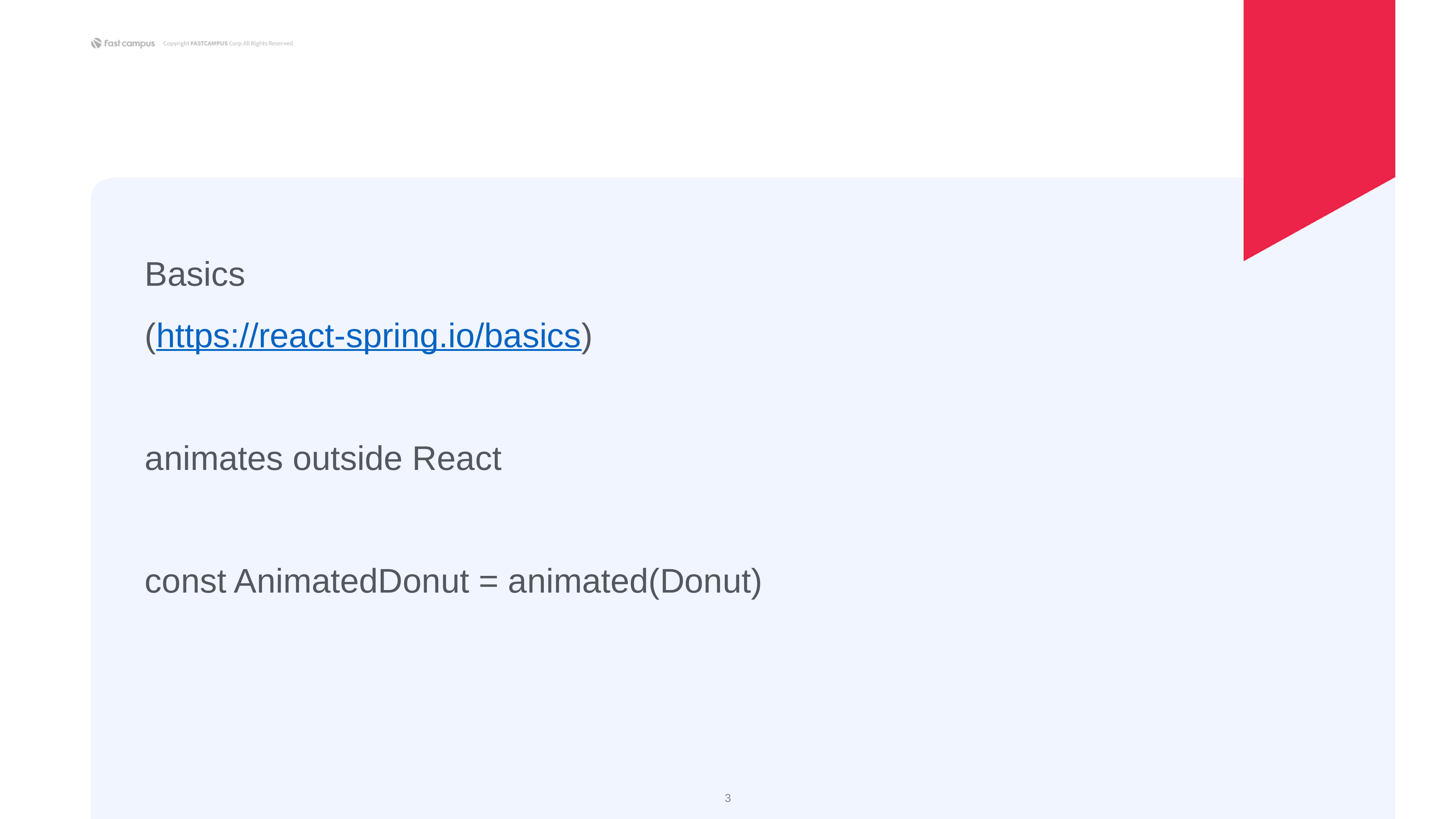

Basics
(https://react-spring.io/basics)

animates outside React

const AnimatedDonut = animated(Donut)
3